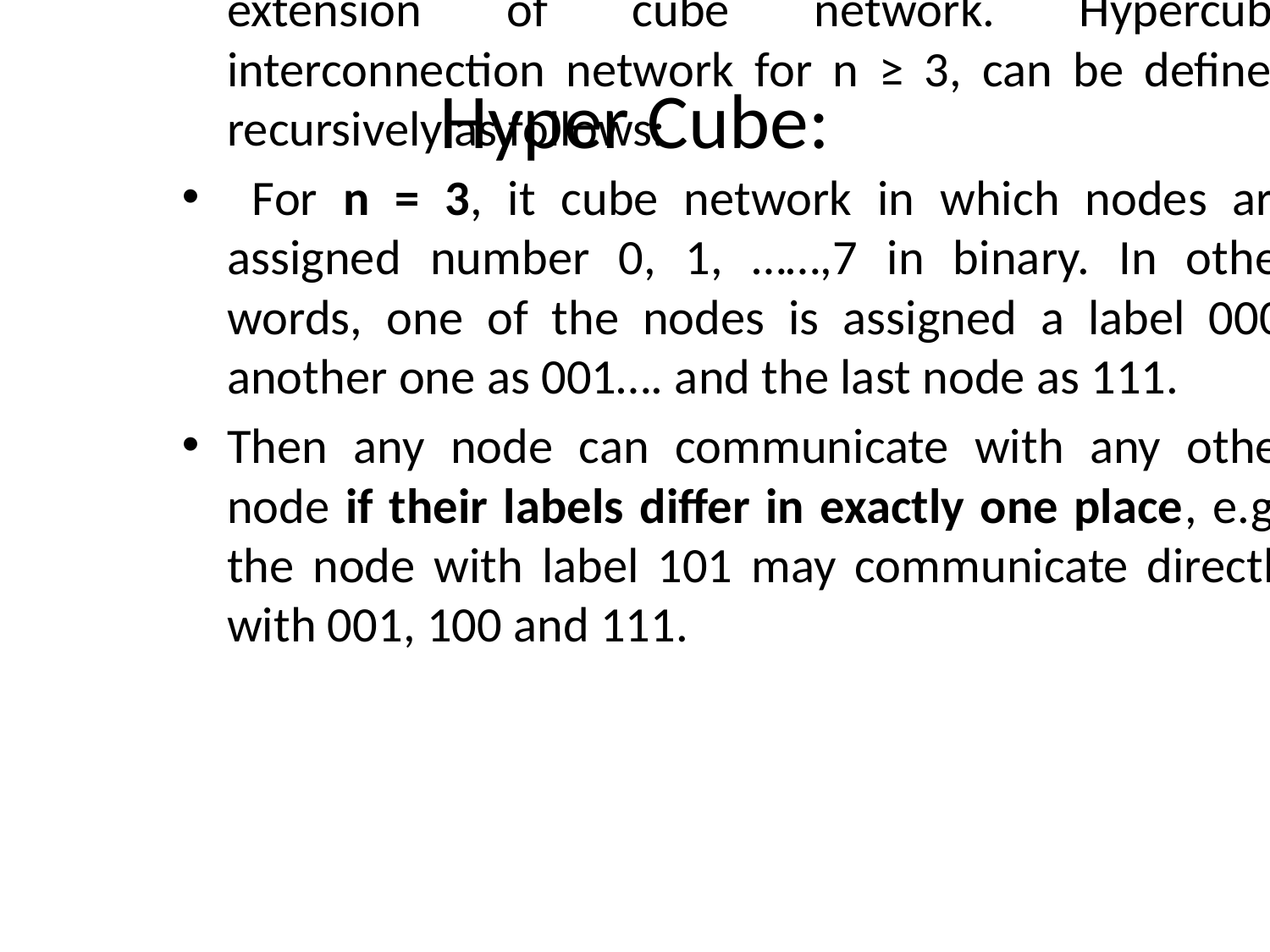

A Hypercube interconnection network is an extension of cube network. Hypercube interconnection network for n ≥ 3, can be defined recursively as follows:
 For n = 3, it cube network in which nodes are assigned number 0, 1, ……,7 in binary. In other words, one of the nodes is assigned a label 000, another one as 001…. and the last node as 111.
Then any node can communicate with any other node if their labels differ in exactly one place, e.g., the node with label 101 may communicate directly with 001, 100 and 111.
# Hyper Cube: